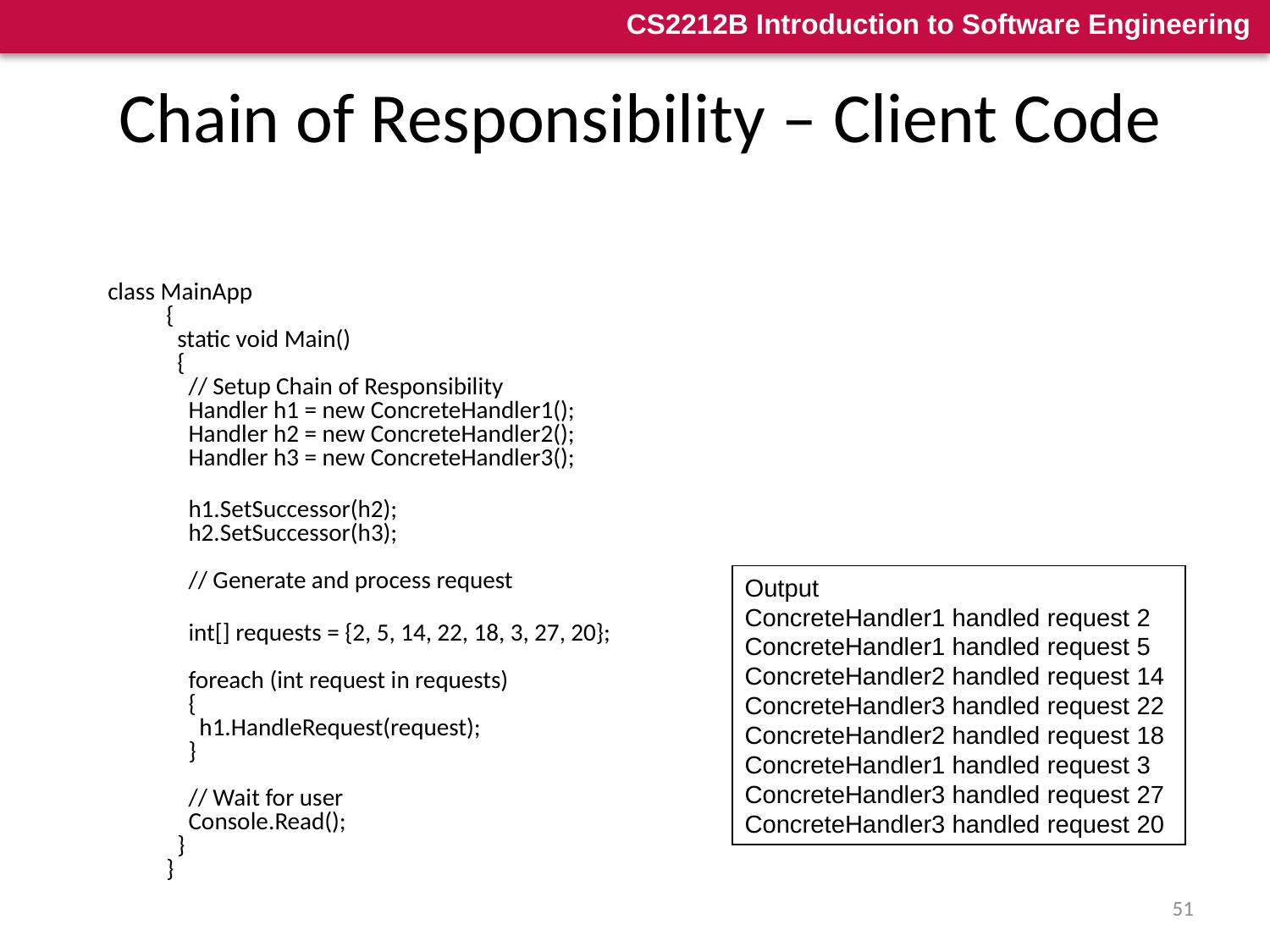

# Chain of Responsibility – Client Code
class MainApp
  {
    static void Main()
    {
      // Setup Chain of Responsibility
      Handler h1 = new ConcreteHandler1();
      Handler h2 = new ConcreteHandler2();
      Handler h3 = new ConcreteHandler3();
      h1.SetSuccessor(h2);
      h2.SetSuccessor(h3);
      // Generate and process request
      int[] requests = {2, 5, 14, 22, 18, 3, 27, 20};
      foreach (int request in requests)
      {
        h1.HandleRequest(request);
      }
      // Wait for user
      Console.Read();
    }
  }
Output
ConcreteHandler1 handled request 2
ConcreteHandler1 handled request 5
ConcreteHandler2 handled request 14
ConcreteHandler3 handled request 22
ConcreteHandler2 handled request 18
ConcreteHandler1 handled request 3
ConcreteHandler3 handled request 27
ConcreteHandler3 handled request 20
51